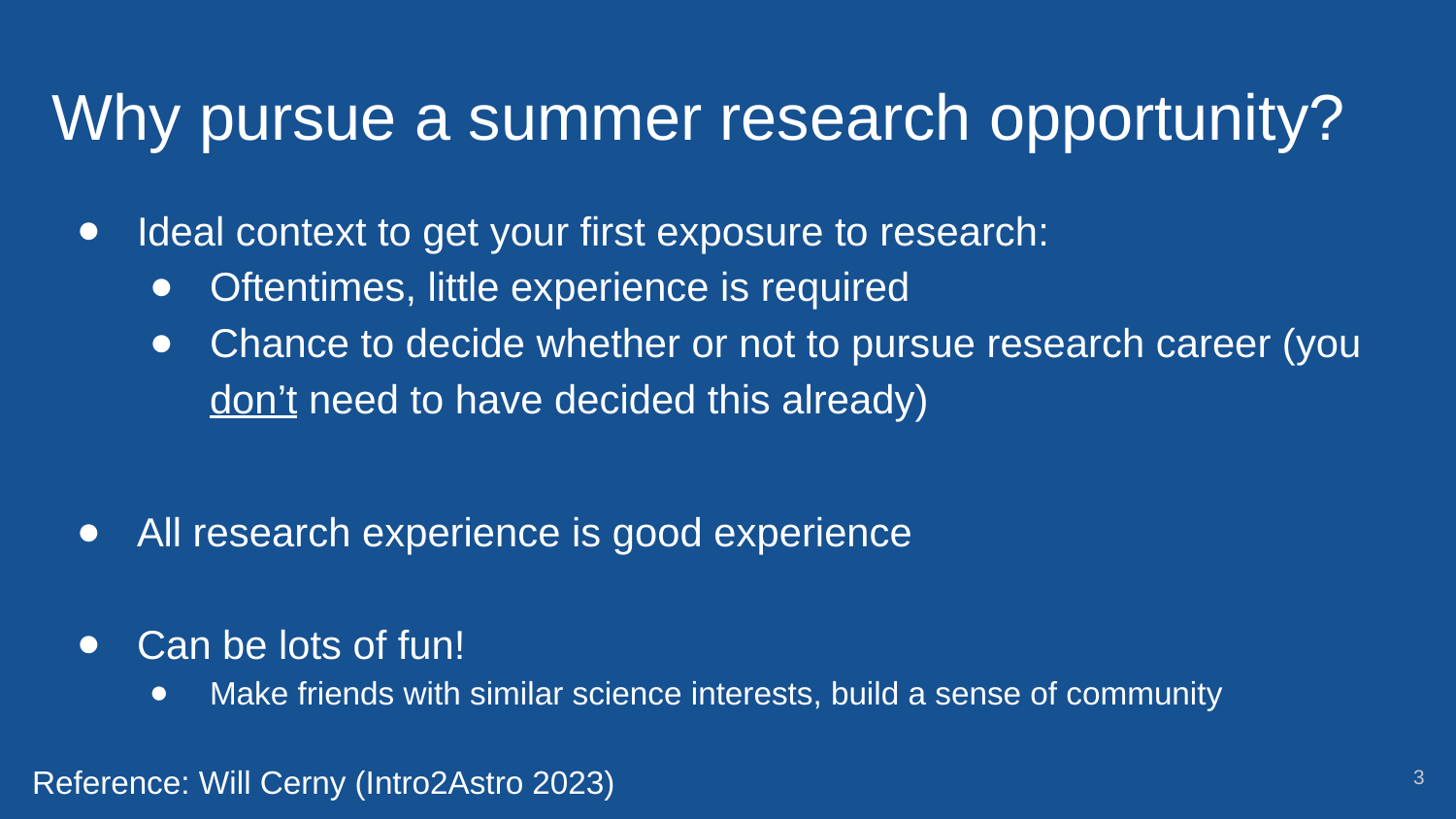

# Why pursue a summer research opportunity?
Ideal context to get your first exposure to research:
Oftentimes, little experience is required
Chance to decide whether or not to pursue research career (you don’t need to have decided this already)

All research experience is good experience

Can be lots of fun!
Make friends with similar science interests, build a sense of community
3
Reference: Will Cerny (Intro2Astro 2023)